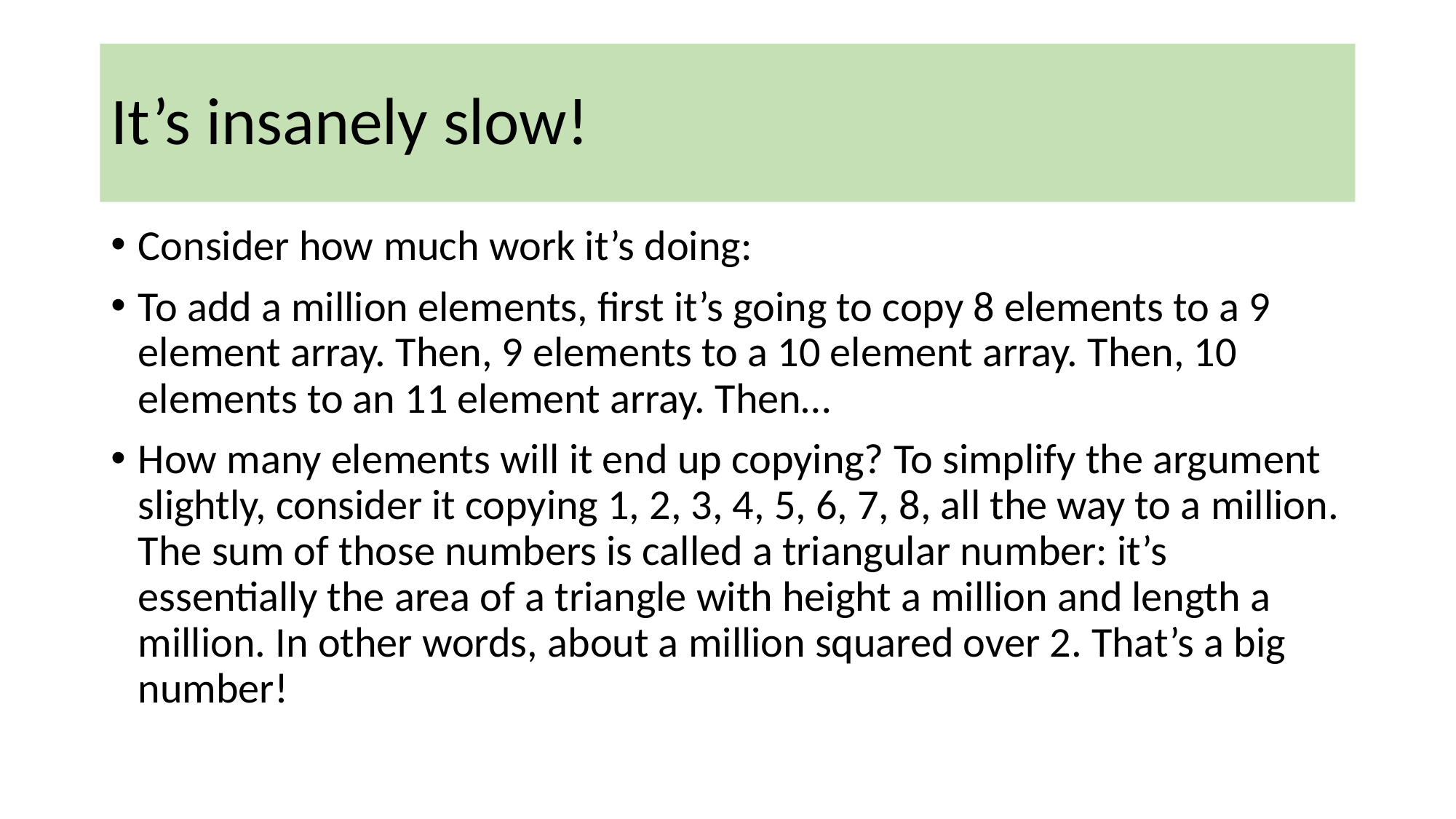

# It’s insanely slow!
Consider how much work it’s doing:
To add a million elements, first it’s going to copy 8 elements to a 9 element array. Then, 9 elements to a 10 element array. Then, 10 elements to an 11 element array. Then…
How many elements will it end up copying? To simplify the argument slightly, consider it copying 1, 2, 3, 4, 5, 6, 7, 8, all the way to a million. The sum of those numbers is called a triangular number: it’s essentially the area of a triangle with height a million and length a million. In other words, about a million squared over 2. That’s a big number!